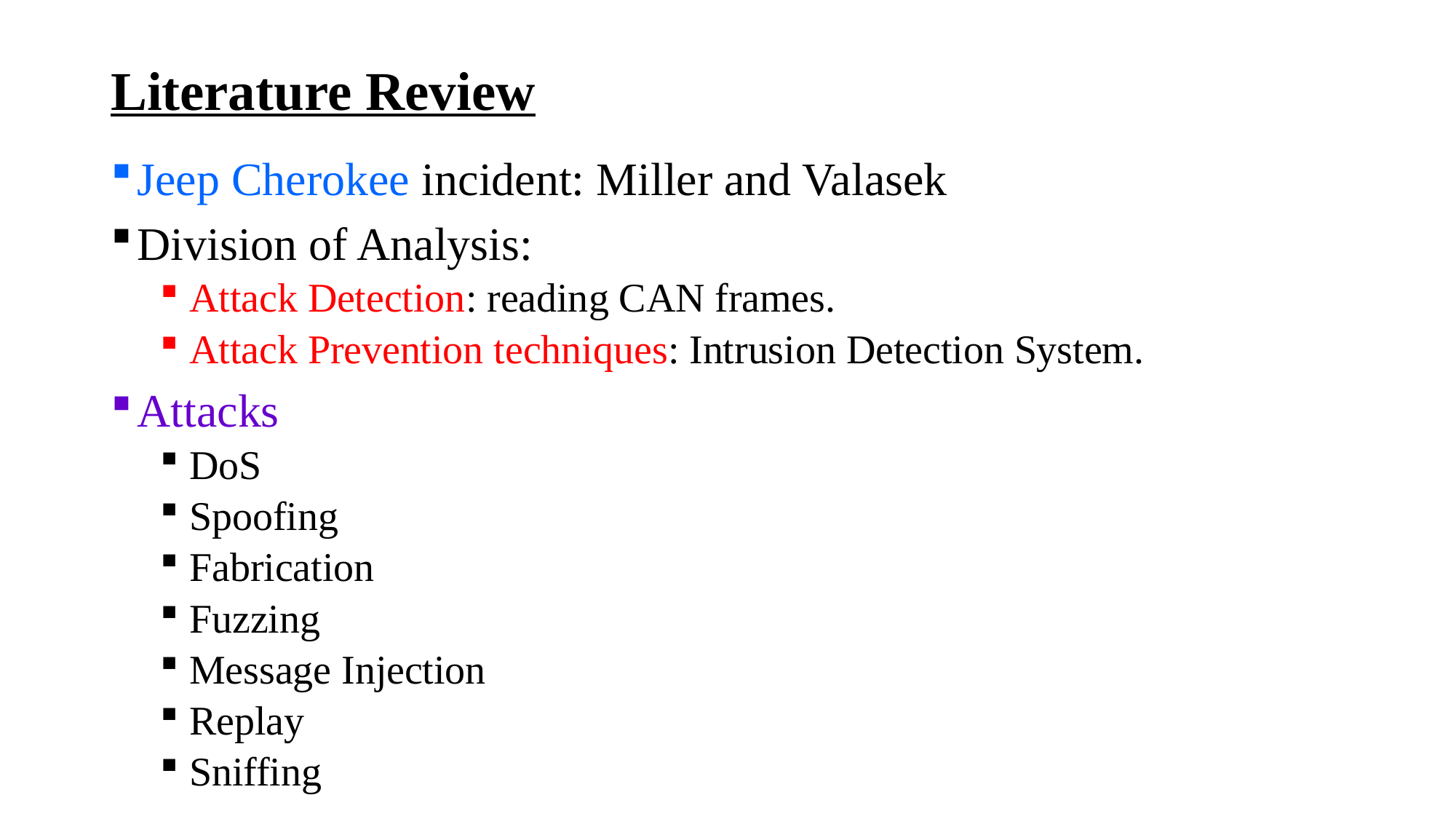

Literature Review
Jeep Cherokee incident: Miller and Valasek
Division of Analysis:
Attack Detection: reading CAN frames.
Attack Prevention techniques: Intrusion Detection System.
Attacks
DoS
Spoofing
Fabrication
Fuzzing
Message Injection
Replay
Sniffing